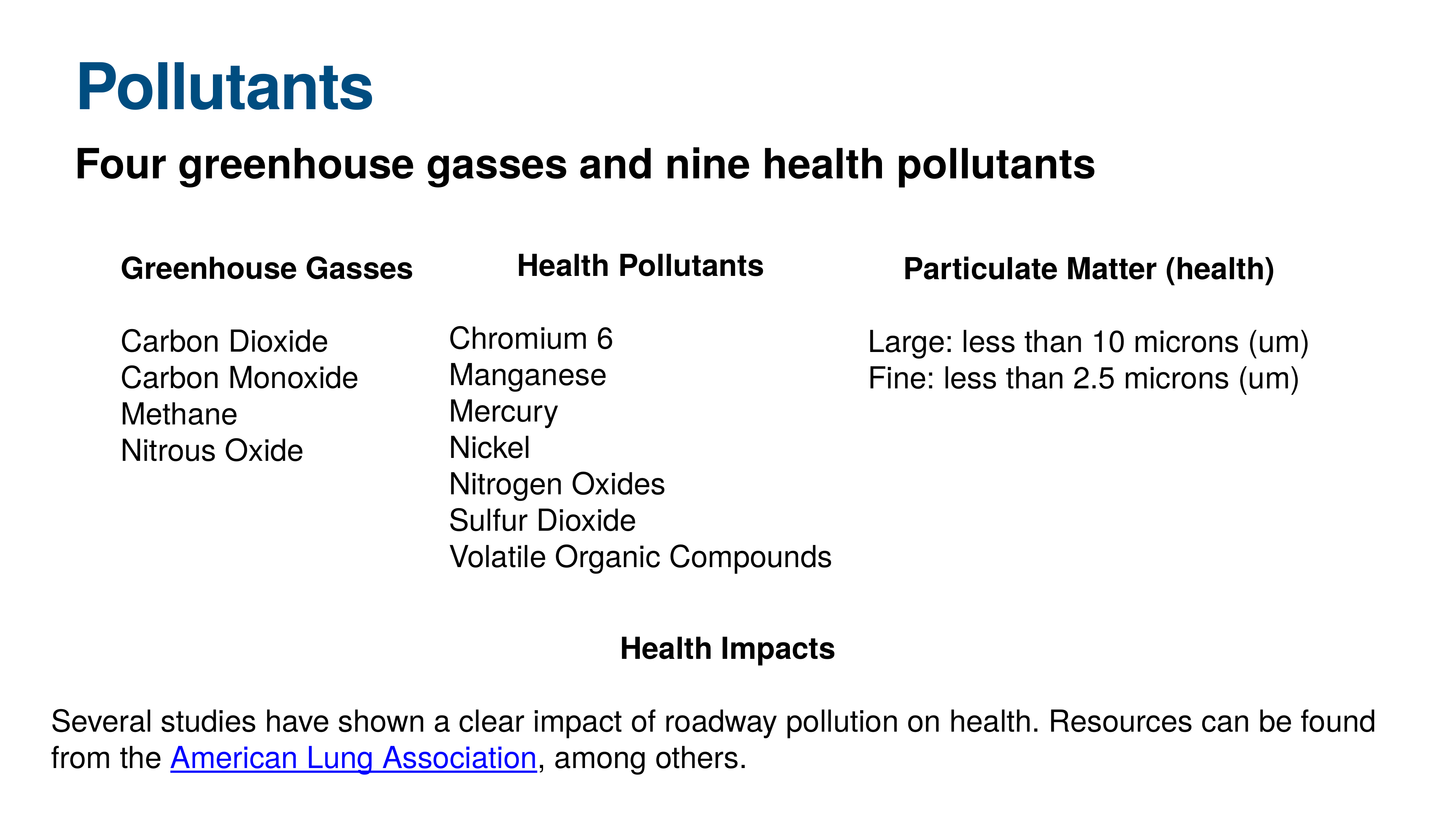

# Pollutants
Four greenhouse gasses and nine health pollutants
Health Pollutants

Chromium 6
Manganese
Mercury
Nickel
Nitrogen Oxides
Sulfur Dioxide
Volatile Organic Compounds
Greenhouse Gasses

Carbon Dioxide
Carbon Monoxide
Methane
Nitrous Oxide
Particulate Matter (health)

Large: less than 10 microns (um)
Fine: less than 2.5 microns (um)
Health Impacts

Several studies have shown a clear impact of roadway pollution on health. Resources can be found from the American Lung Association, among others.